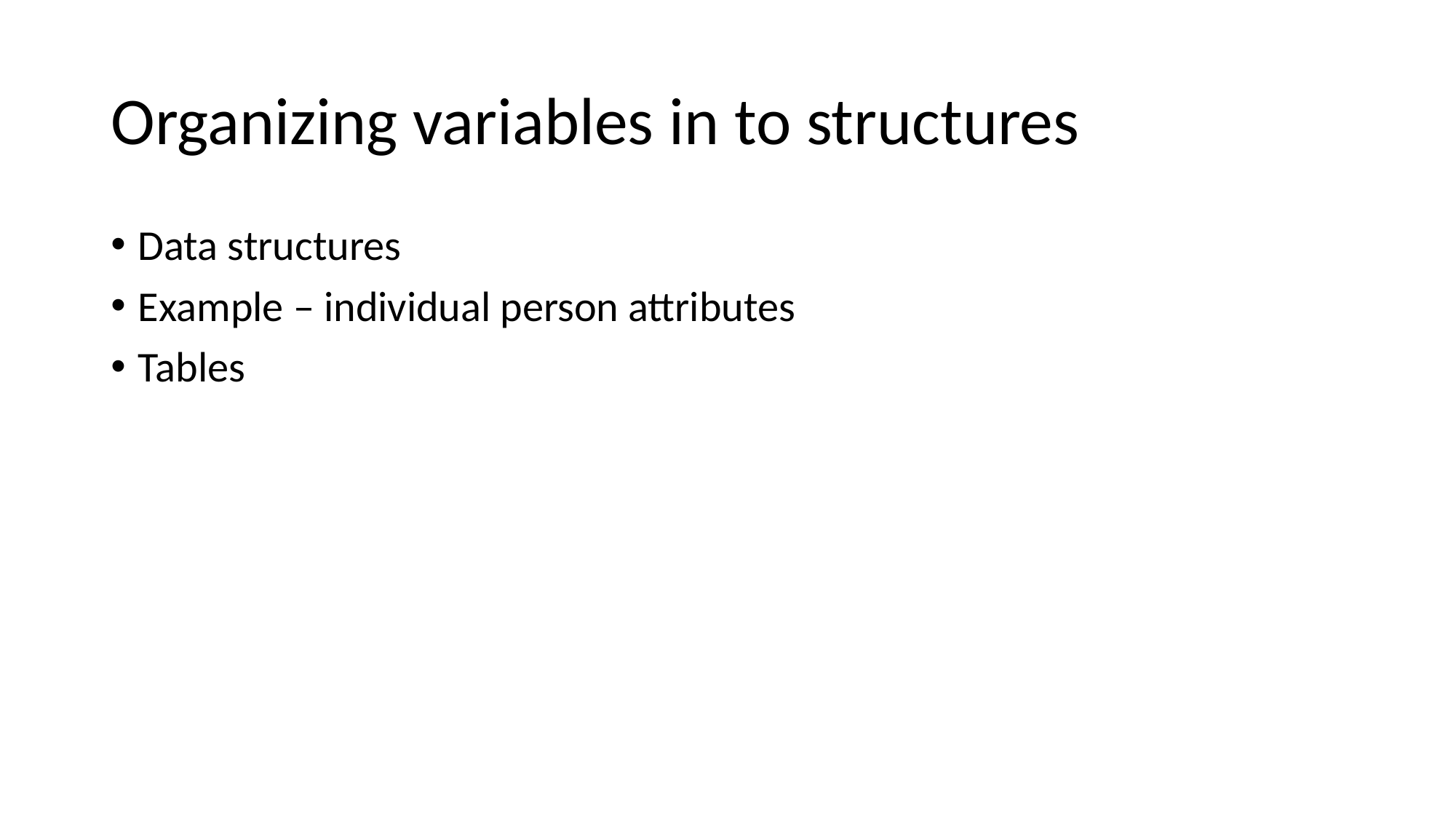

# Organizing variables in to structures
Data structures
Example – individual person attributes
Tables